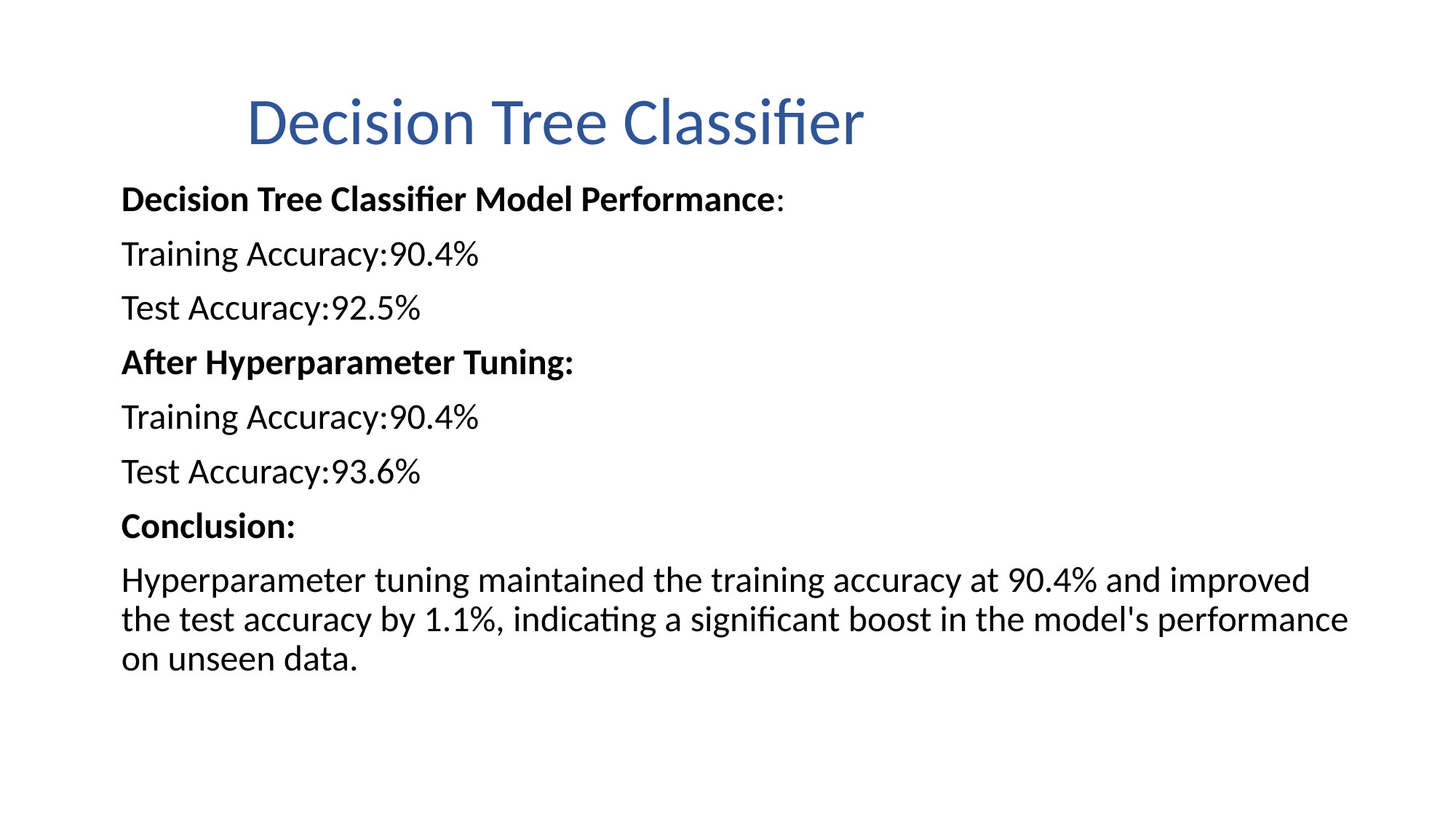

# Decision Tree Classifier
Decision Tree Classifier Model Performance:
Training Accuracy:90.4%
Test Accuracy:92.5%
After Hyperparameter Tuning:
Training Accuracy:90.4%
Test Accuracy:93.6%
Conclusion:
Hyperparameter tuning maintained the training accuracy at 90.4% and improved the test accuracy by 1.1%, indicating a significant boost in the model's performance on unseen data.